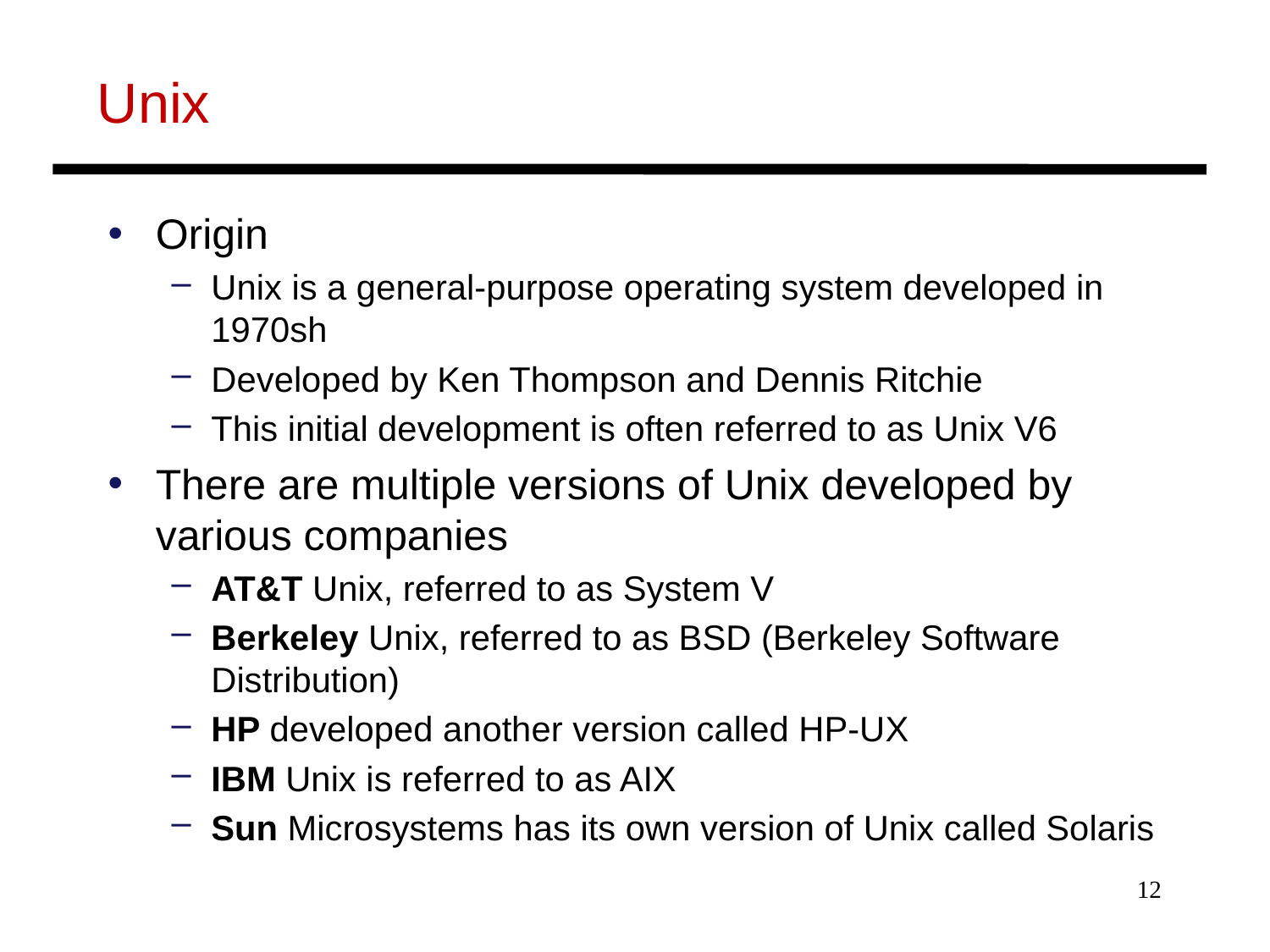

# Unix
Origin
Unix is a general-purpose operating system developed in 1970sh
Developed by Ken Thompson and Dennis Ritchie
This initial development is often referred to as Unix V6
There are multiple versions of Unix developed by various companies
AT&T Unix, referred to as System V
Berkeley Unix, referred to as BSD (Berkeley Software Distribution)
HP developed another version called HP-UX
IBM Unix is referred to as AIX
Sun Microsystems has its own version of Unix called Solaris

12